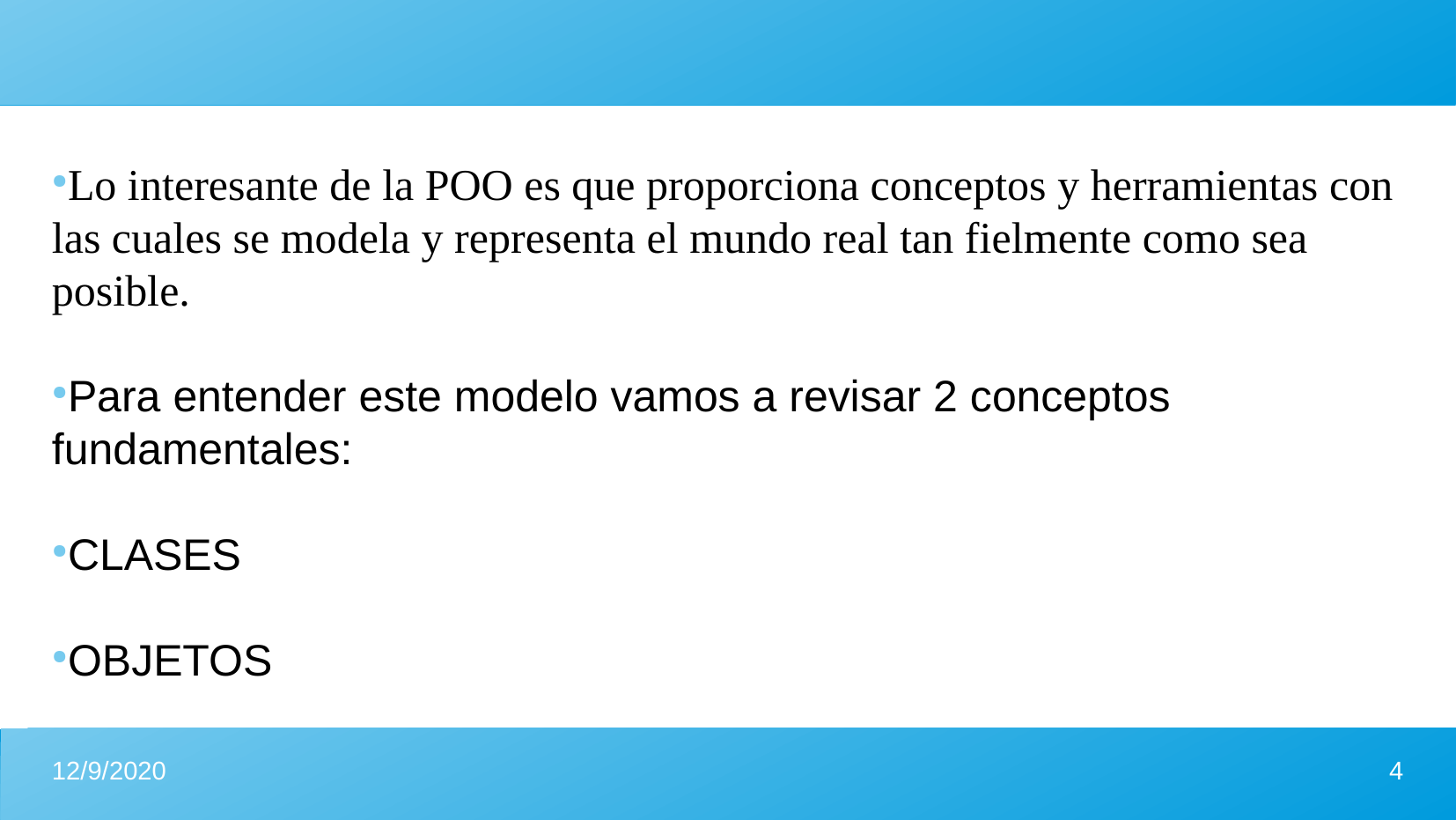

Lo interesante de la POO es que proporciona conceptos y herramientas con las cuales se modela y representa el mundo real tan fielmente como sea posible.

Para entender este modelo vamos a revisar 2 conceptos fundamentales:

CLASES

OBJETOS
12/9/2020
4